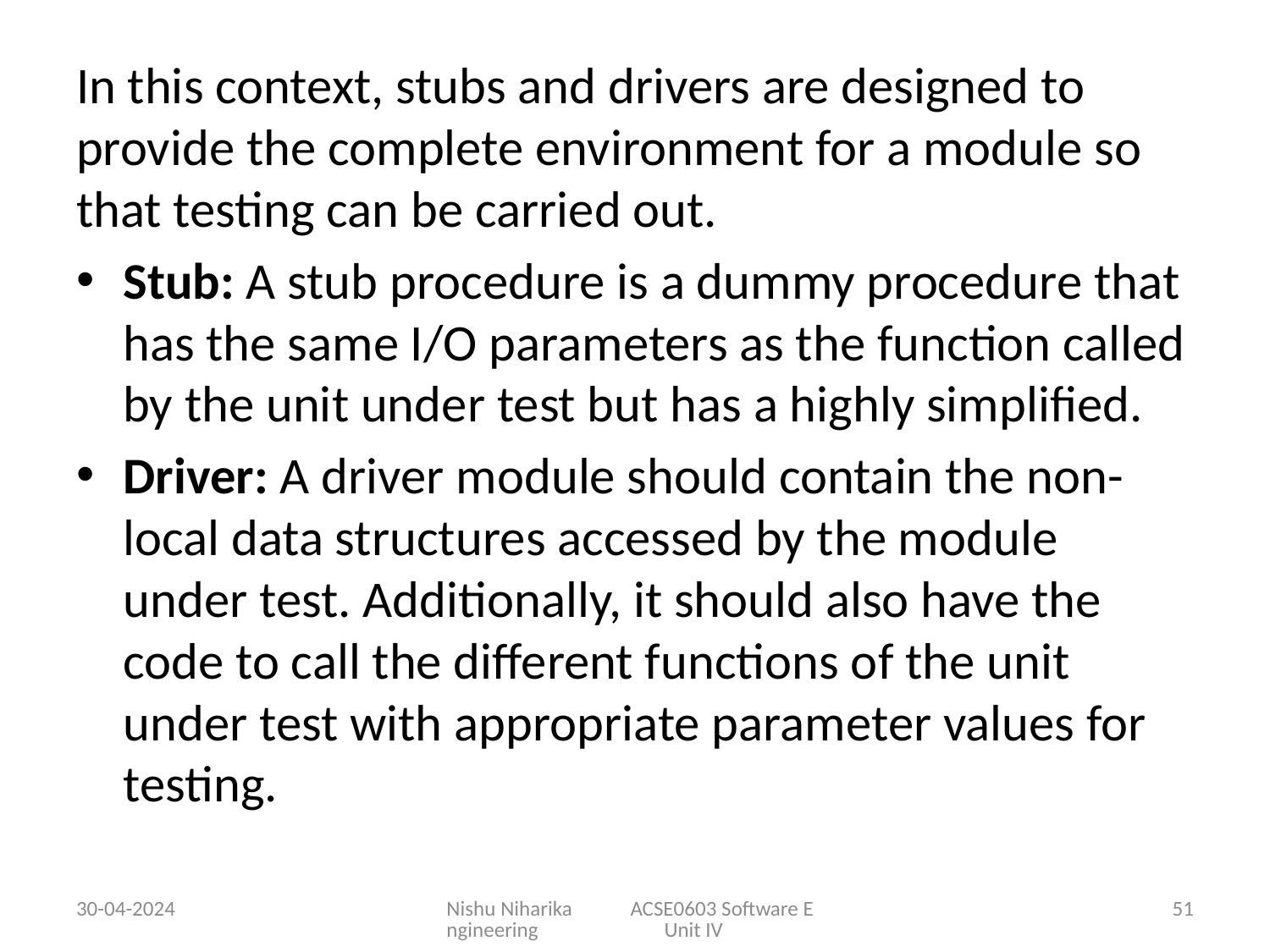

In this context, stubs and drivers are designed to provide the complete environment for a module so that testing can be carried out.
Stub: A stub procedure is a dummy procedure that has the same I/O parameters as the function called by the unit under test but has a highly simplified.
Driver: A driver module should contain the non-local data structures accessed by the module under test. Additionally, it should also have the code to call the different functions of the unit under test with appropriate parameter values for testing.
30-04-2024
Nishu Niharika            ACSE0603 Software Engineering                          Unit IV
51